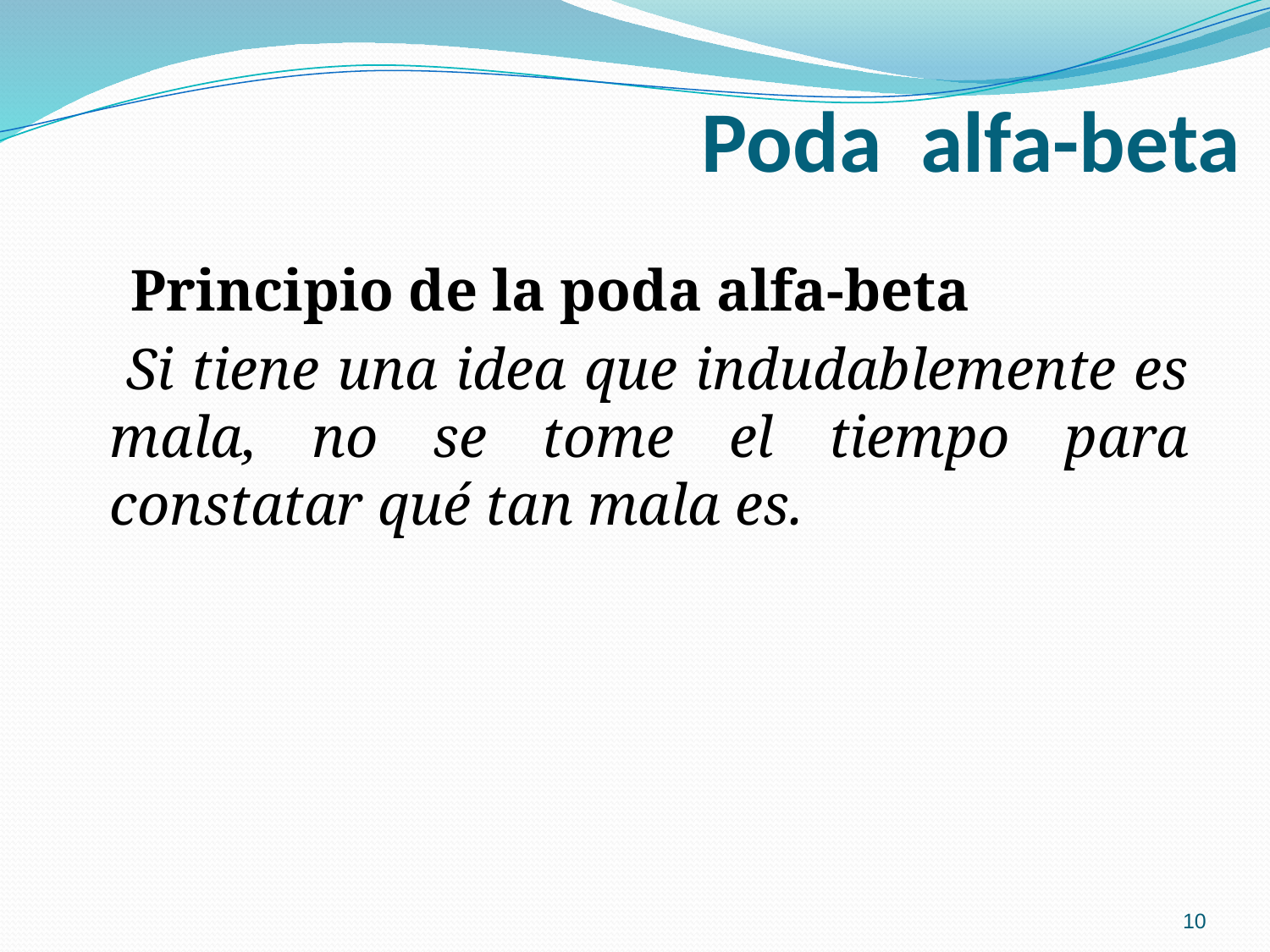

Poda  alfa-beta
    Principio de la poda alfa-beta
   Si tiene una idea que indudablemente es mala, no se tome el tiempo para constatar qué tan mala es.
10